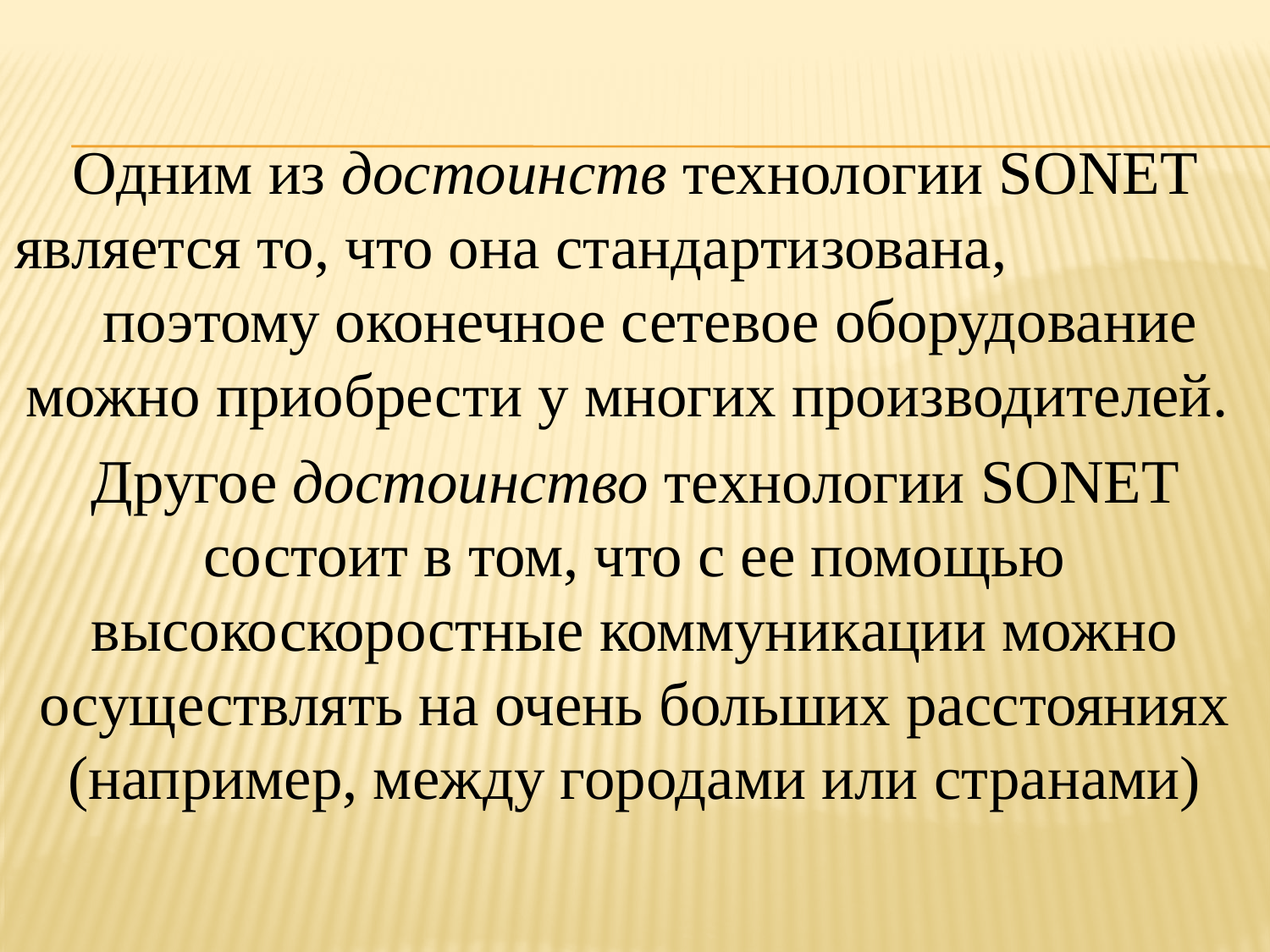

Одним из достоинств технологии SONET является то, что она стандартизована,                   поэтому оконечное сетевое оборудование можно приобрести у многих производителей.
Другое достоинство технологии SONET состоит в том, что с ее помощью высокоскоростные коммуникации можно осуществлять на очень больших расстояниях (например, между городами или странами)